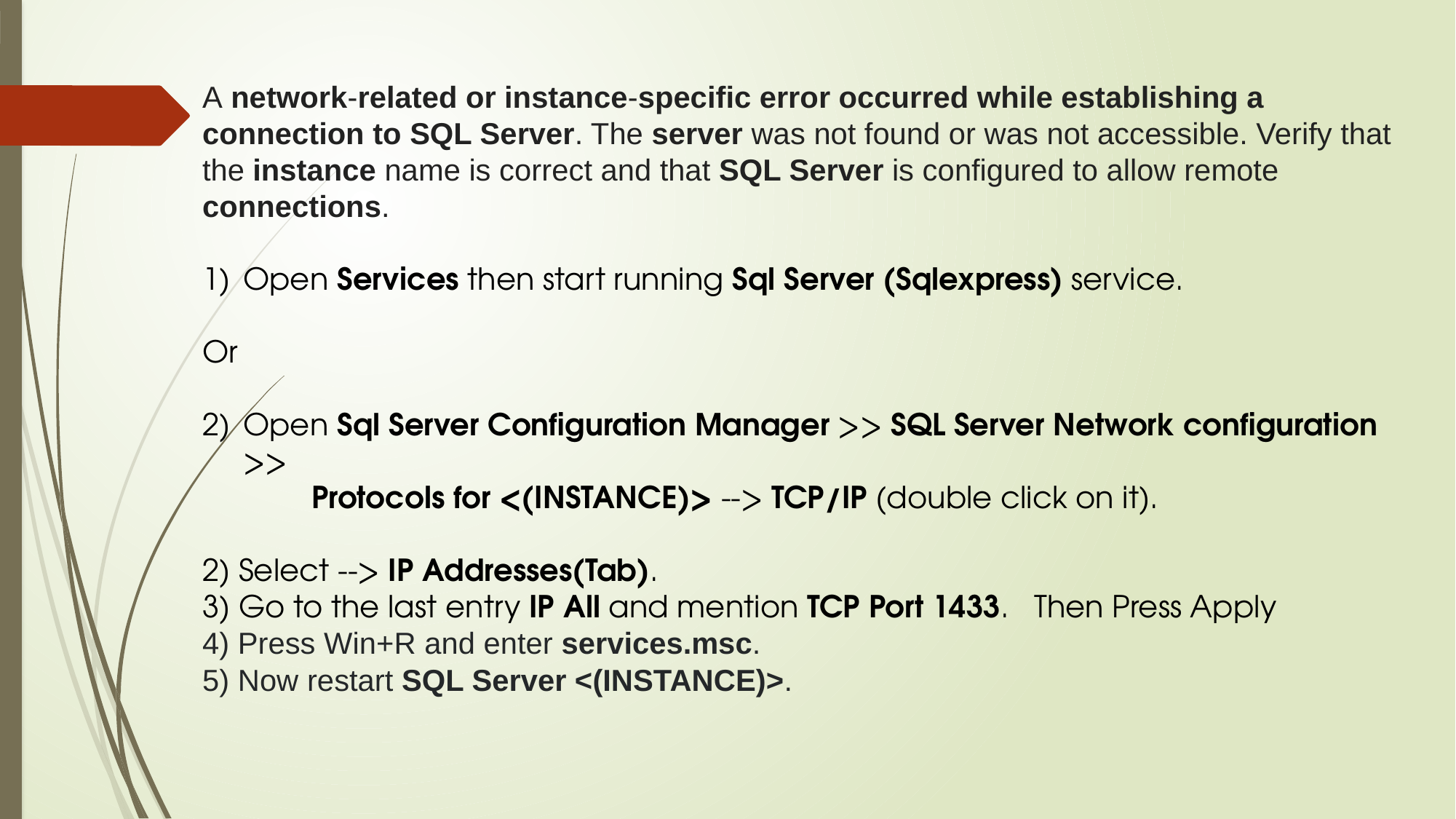

A network-related or instance-specific error occurred while establishing a connection to SQL Server. The server was not found or was not accessible. Verify that the instance name is correct and that SQL Server is configured to allow remote connections.

Open Services then start running Sql Server (Sqlexpress) service.

Or

Open Sql Server Configuration Manager >> SQL Server Network configuration  >>
	Protocols for <(INSTANCE)> --> TCP/IP (double click on it).

2) Select --> IP Addresses(Tab).
3) Go to the last entry IP All and mention TCP Port 1433.   Then Press Apply
4) Press Win+R and enter services.msc.
5) Now restart SQL Server <(INSTANCE)>.